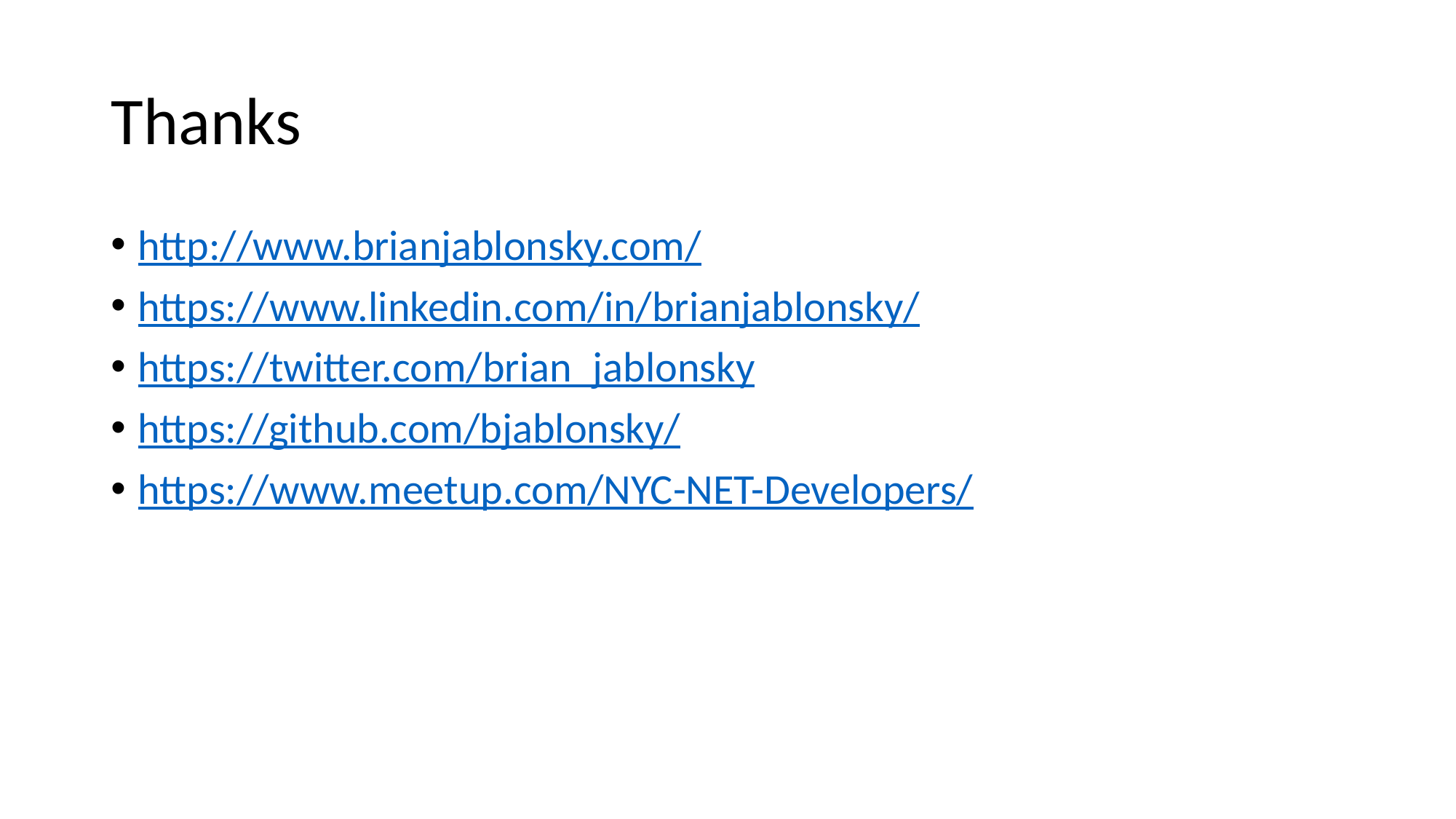

# Thanks
http://www.brianjablonsky.com/
https://www.linkedin.com/in/brianjablonsky/
https://twitter.com/brian_jablonsky
https://github.com/bjablonsky/
https://www.meetup.com/NYC-NET-Developers/